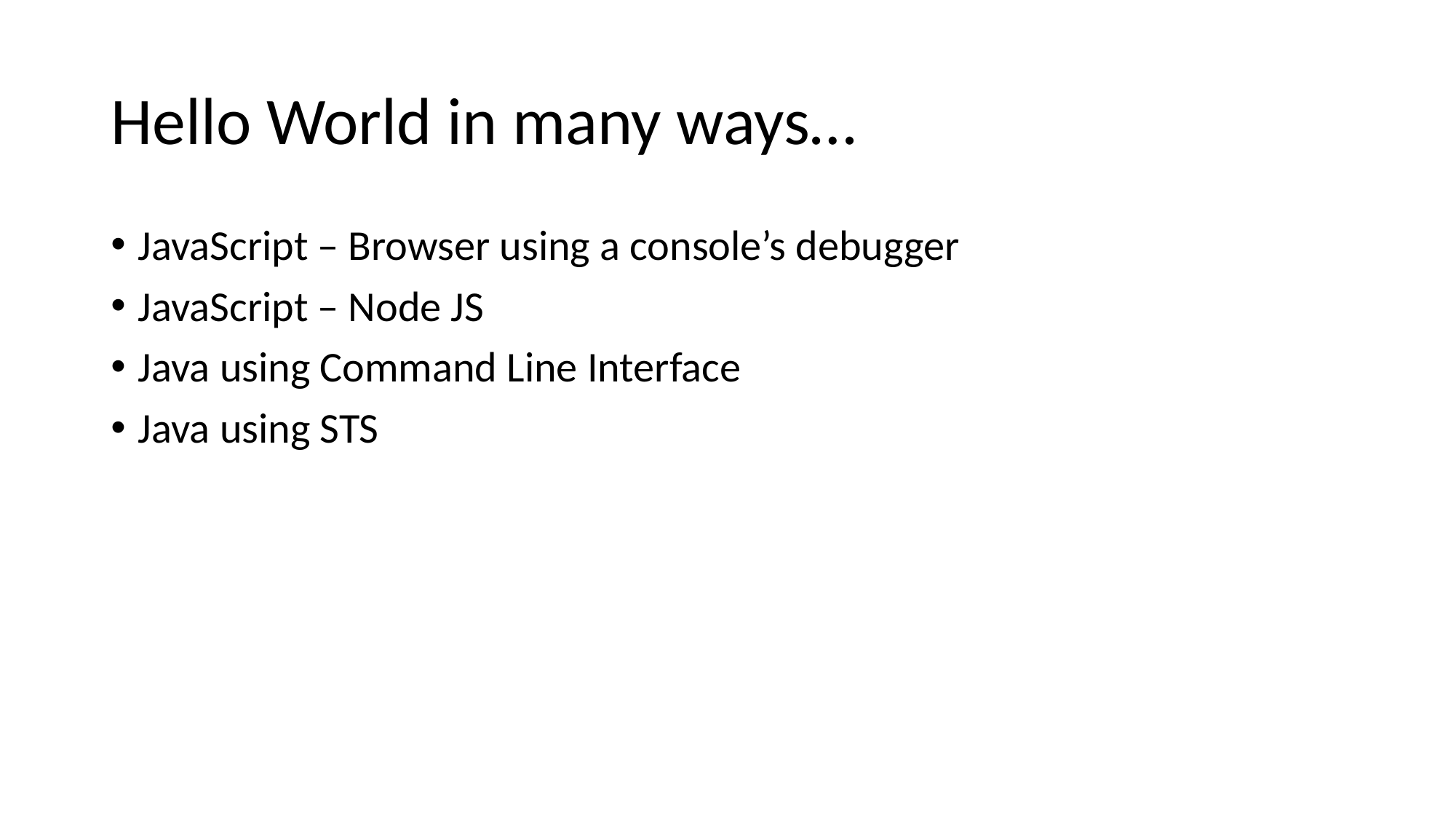

# Hello World in many ways…
JavaScript – Browser using a console’s debugger
JavaScript – Node JS
Java using Command Line Interface
Java using STS